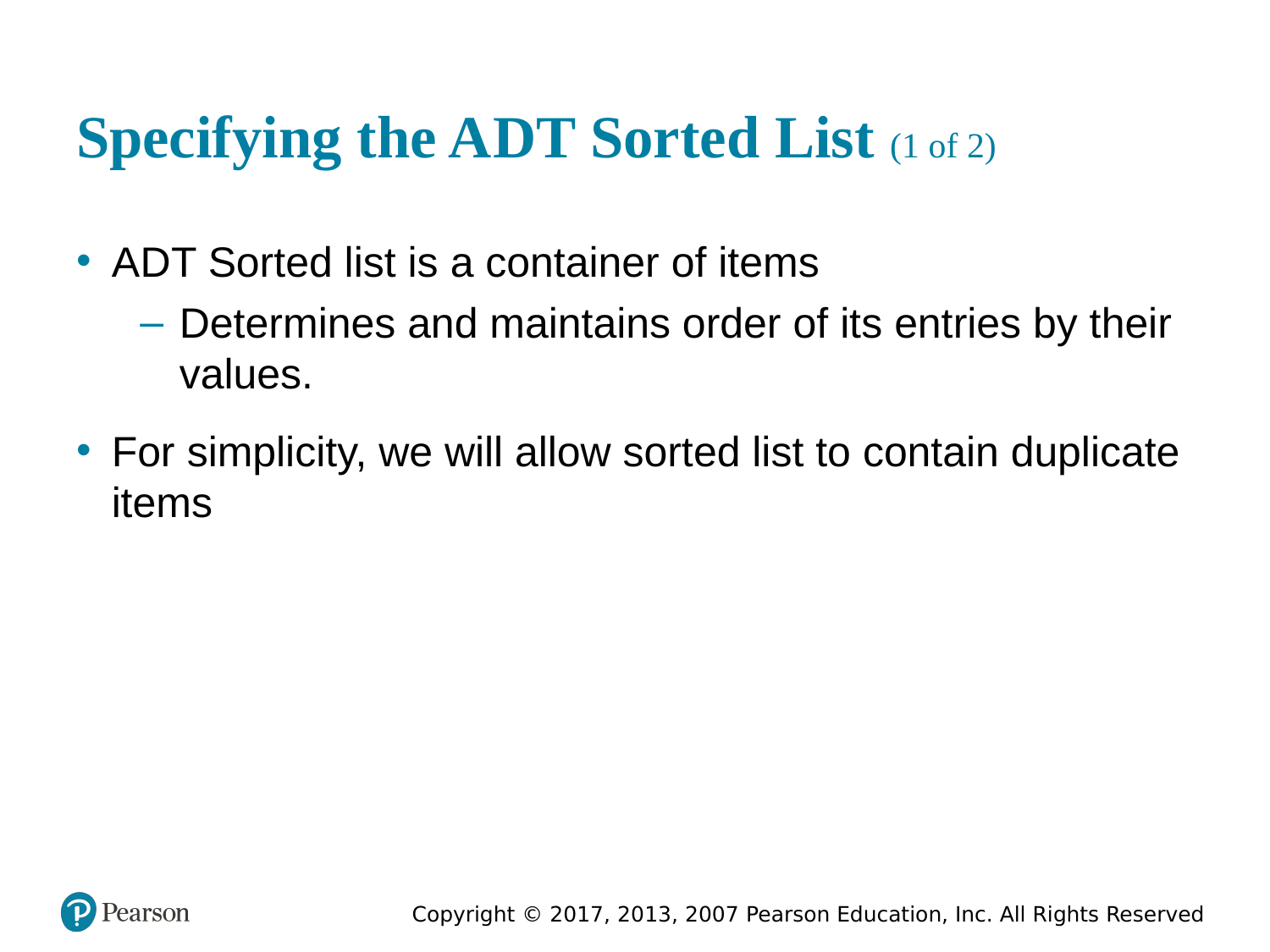

# Specifying the A D T Sorted List (1 of 2)
A D T Sorted list is a container of items
Determines and maintains order of its entries by their values.
For simplicity, we will allow sorted list to contain duplicate items